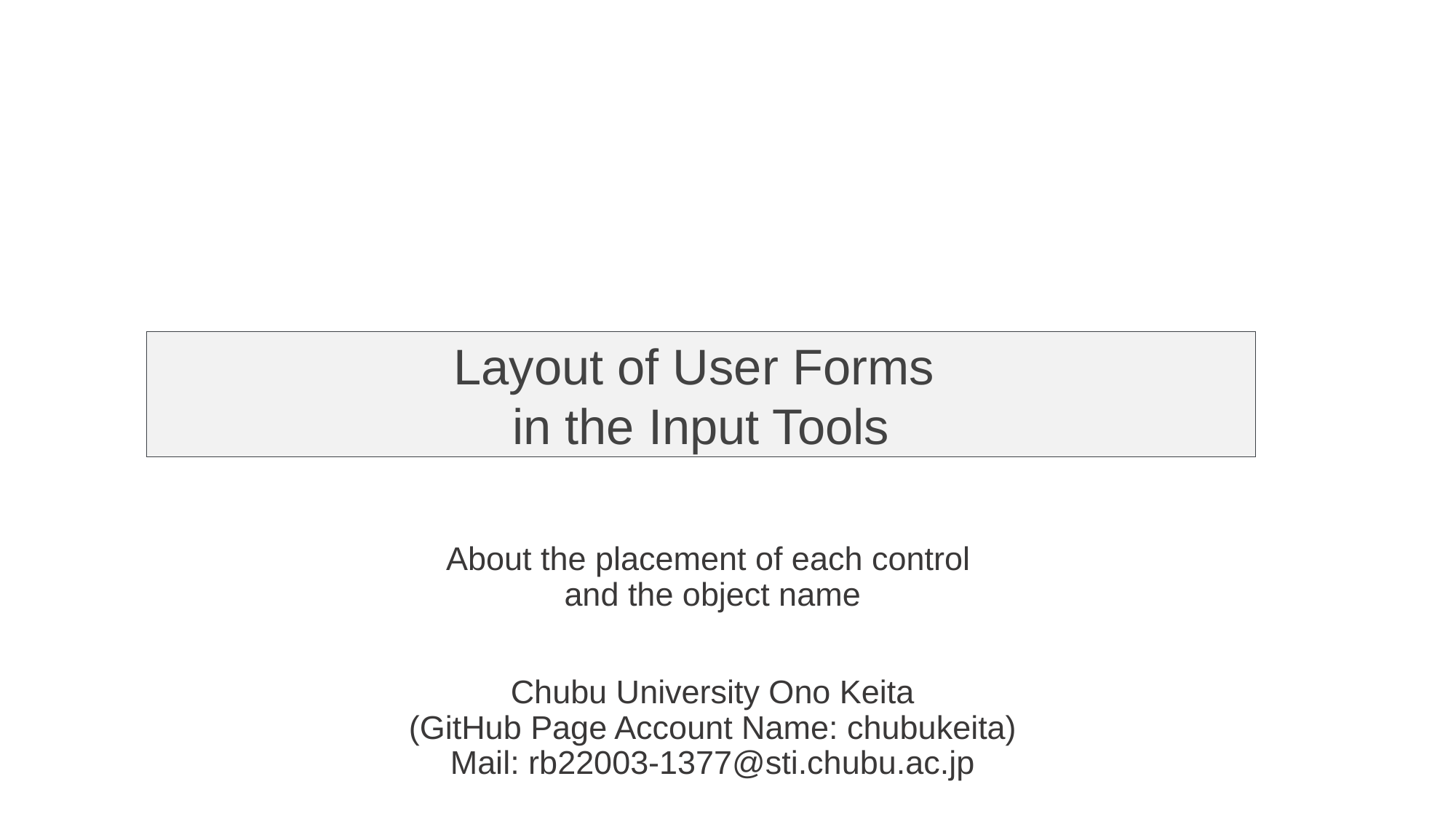

Layout of User Forms
in the Input Tools
About the placement of each control
and the object name

Chubu University Ono Keita
(GitHub Page Account Name: chubukeita)
Mail: rb22003-1377@sti.chubu.ac.jp